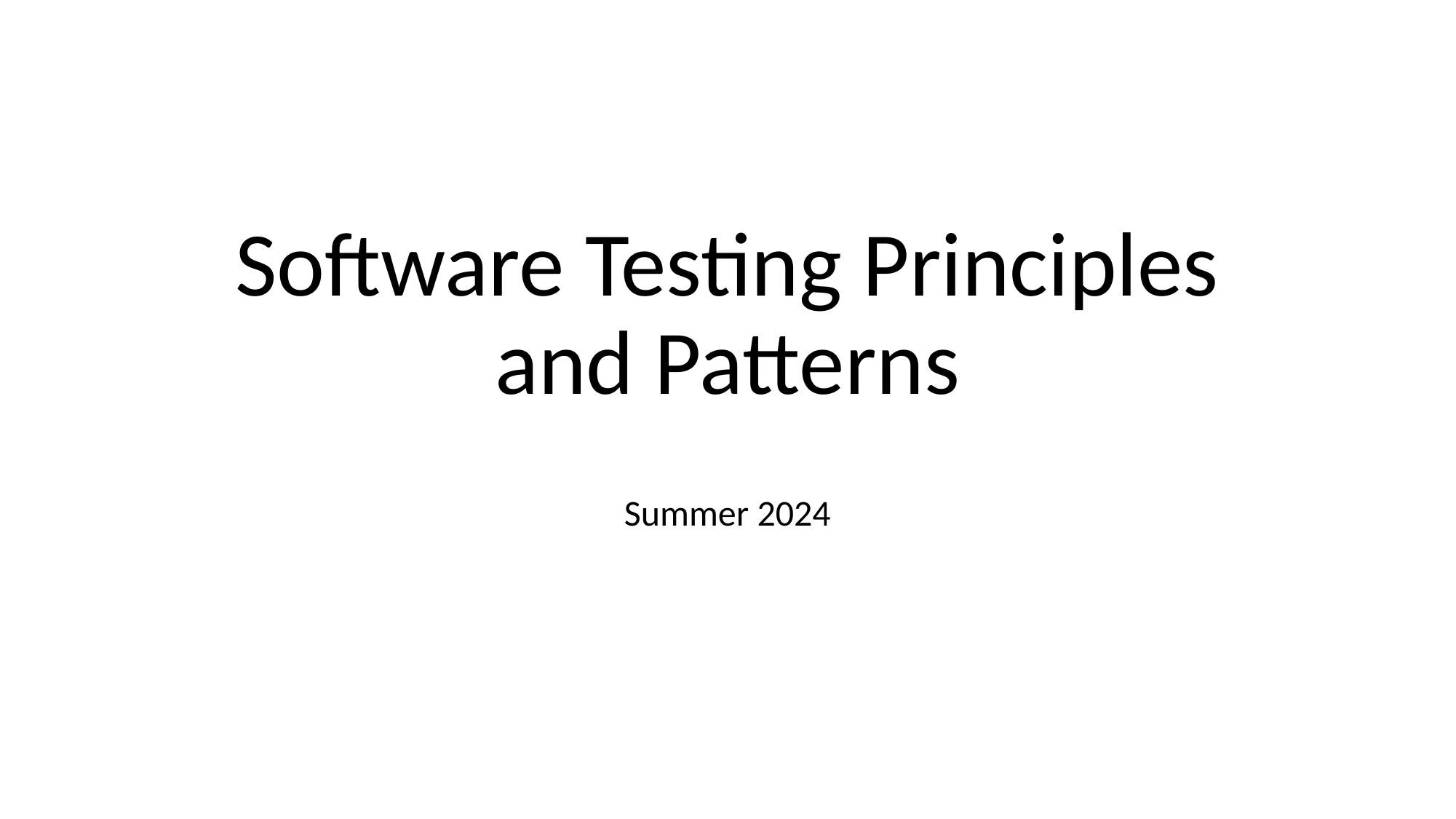

# Software Testing Principles and Patterns

Summer 2024